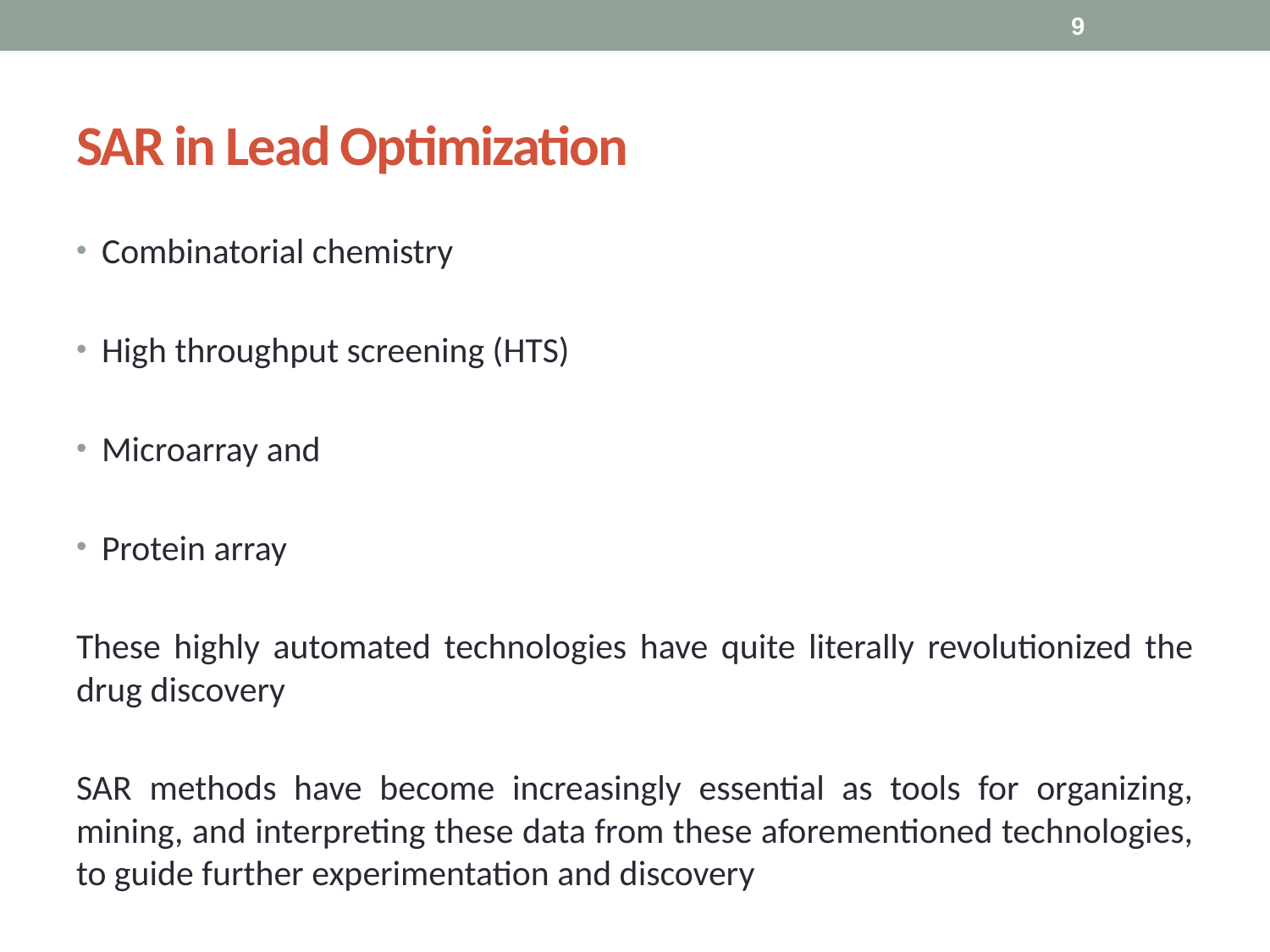

9
# SAR in Lead Optimization
Combinatorial chemistry

High throughput screening (HTS)

Microarray and

Protein array

These highly automated technologies have quite literally revolutionized the drug discovery

SAR methods have become increasingly essential as tools for organizing, mining, and interpreting these data from these aforementioned technologies, to guide further experimentation and discovery